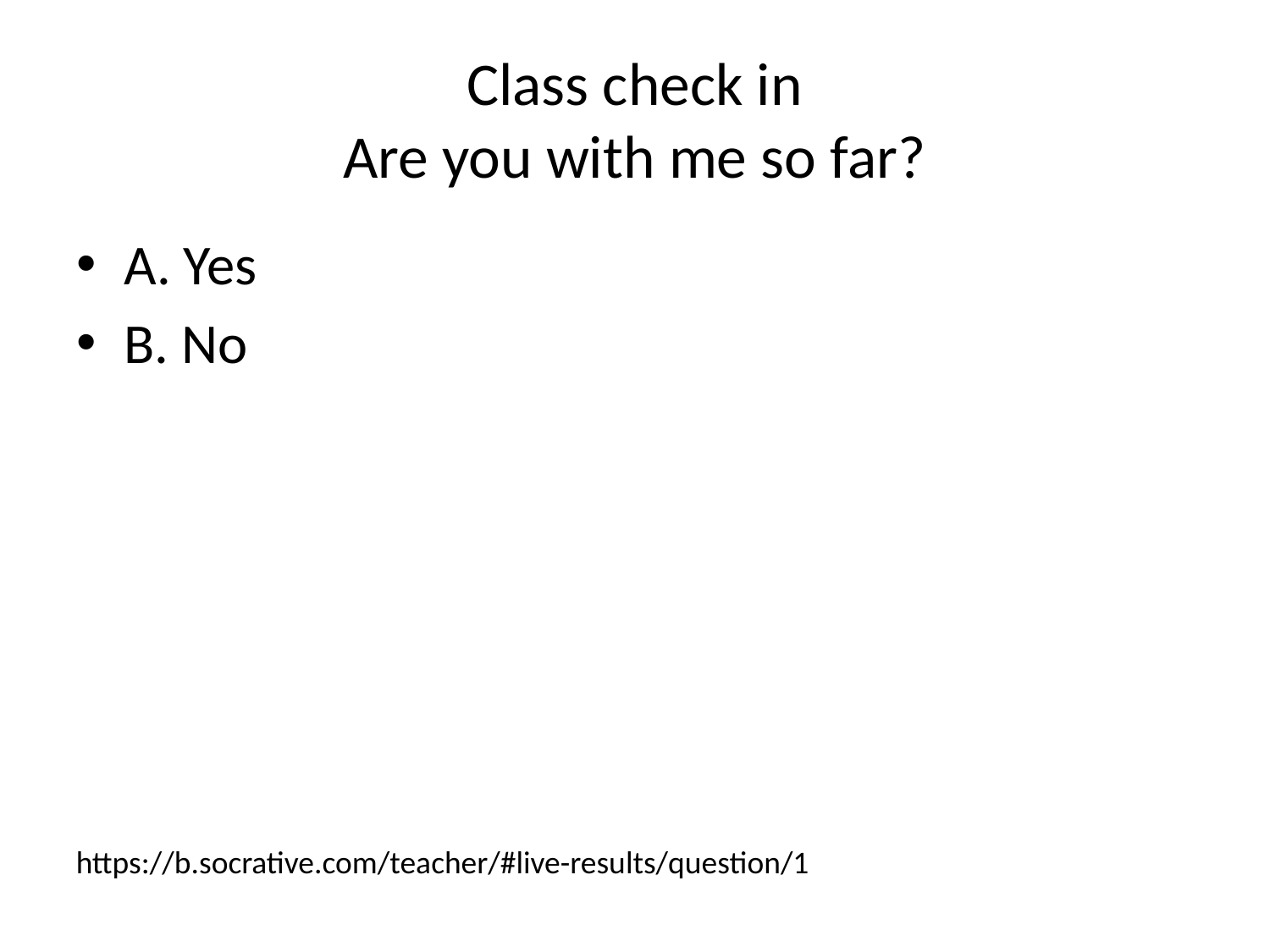

# Class check in Are you with me so far?
A. Yes
B. No
https://b.socrative.com/teacher/#live-results/question/1